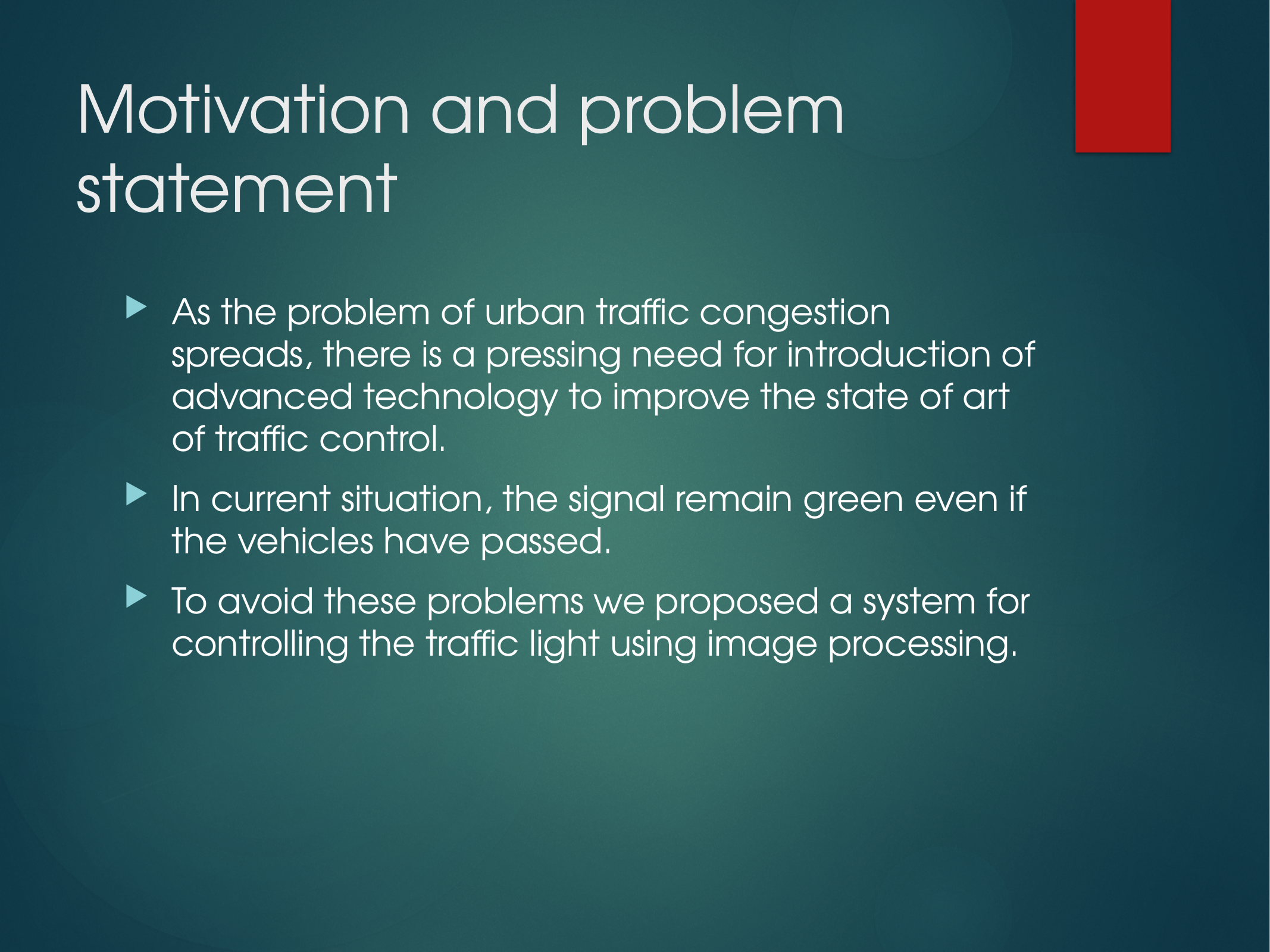

# Motivation and problem statement
As the problem of urban traffic congestion spreads, there is a pressing need for introduction of advanced technology to improve the state of art of traffic control.
In current situation, the signal remain green even if the vehicles have passed.
To avoid these problems we proposed a system for controlling the traffic light using image processing.